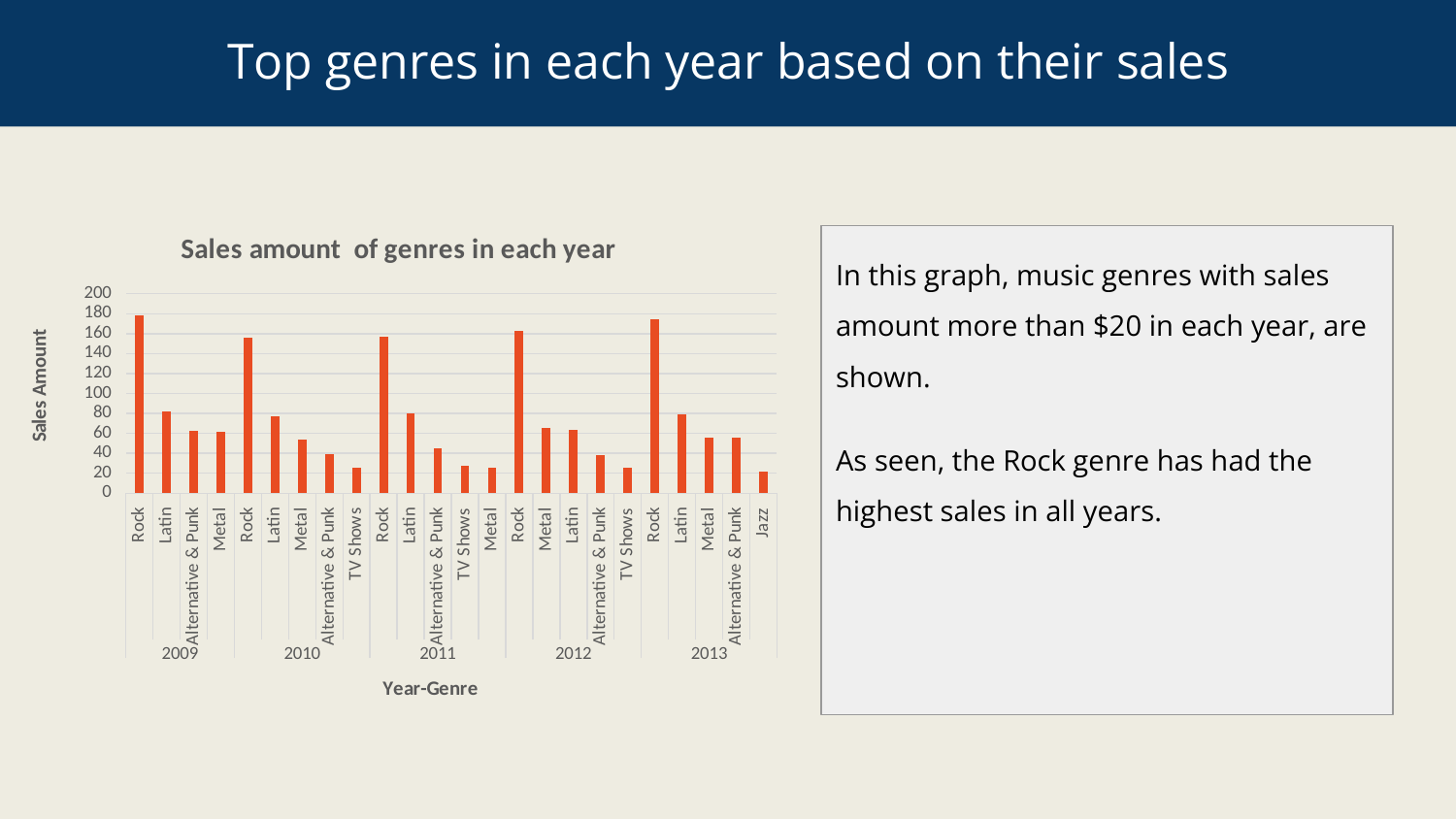

# Top genres in each year based on their sales

### Chart: Sales amount  of genres in each year

| Category | SALE_AMT |
|---|---|
| Rock | 178.2 |
| Latin | 82.17 |
| Alternative & Punk | 62.37 |
| Metal | 61.38 |
| Rock | 155.43 |
| Latin | 77.22 |
| Metal | 53.46 |
| Alternative & Punk | 39.6 |
| TV Shows | 25.87 |
| Rock | 156.42 |
| Latin | 80.19 |
| Alternative & Punk | 45.54 |
| TV Shows | 27.86 |
| Metal | 25.74 |
| Rock | 162.36 |
| Metal | 65.34 |
| Latin | 63.36 |
| Alternative & Punk | 38.61 |
| TV Shows | 25.87 |
| Rock | 174.24 |
| Latin | 79.2 |
| Metal | 55.44 |
| Alternative & Punk | 55.44 |
| Jazz | 21.78 |
In this graph, music genres with sales amount more than $20 in each year, are shown.
As seen, the Rock genre has had the highest sales in all years.